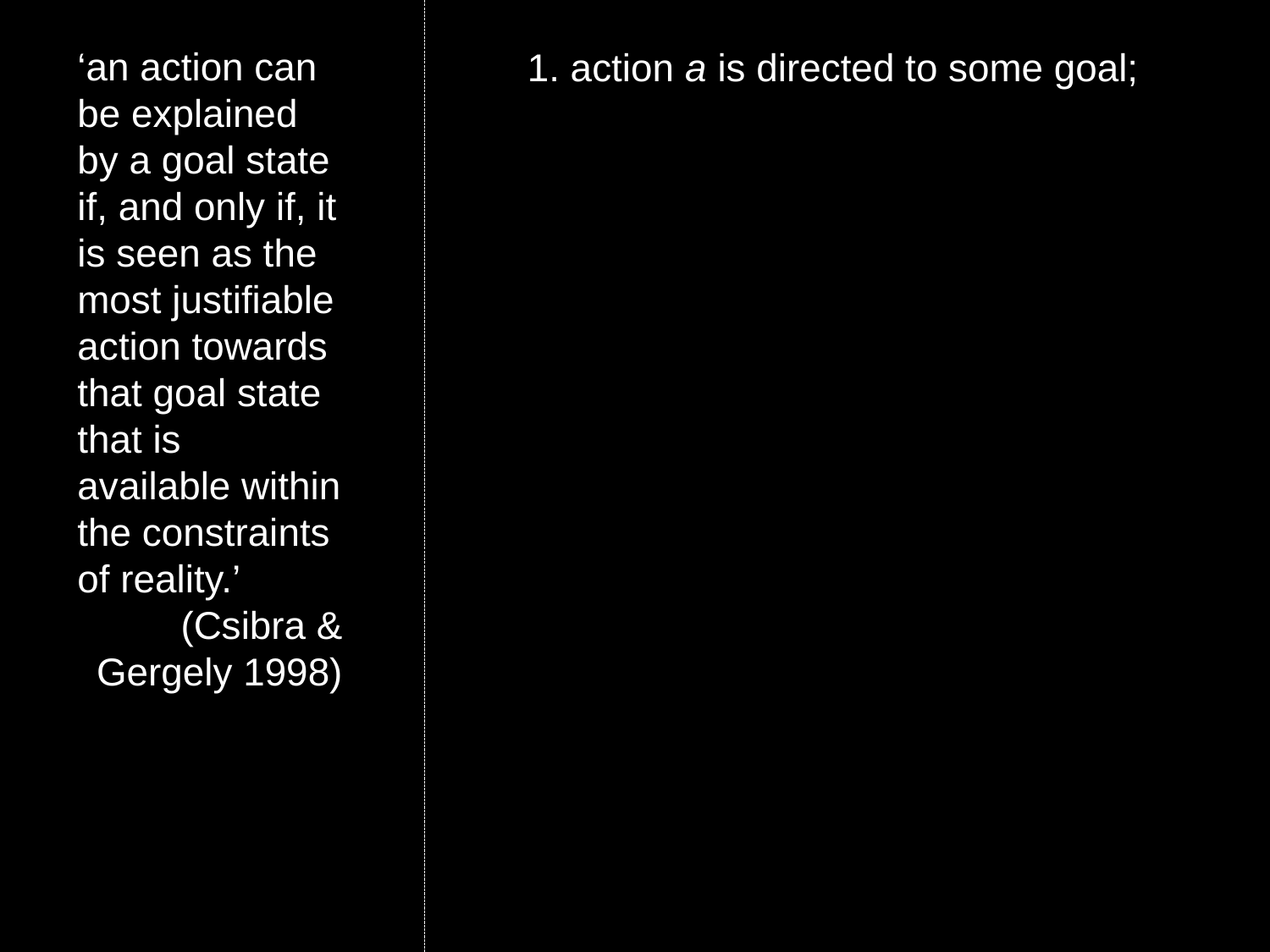

‘an action can be explained by a goal state if, and only if, it is seen as the most justifiable action towards that goal state that is available within the constraints of reality.’
(Csibra & Gergely 1998)
1. action a is directed to some goal;